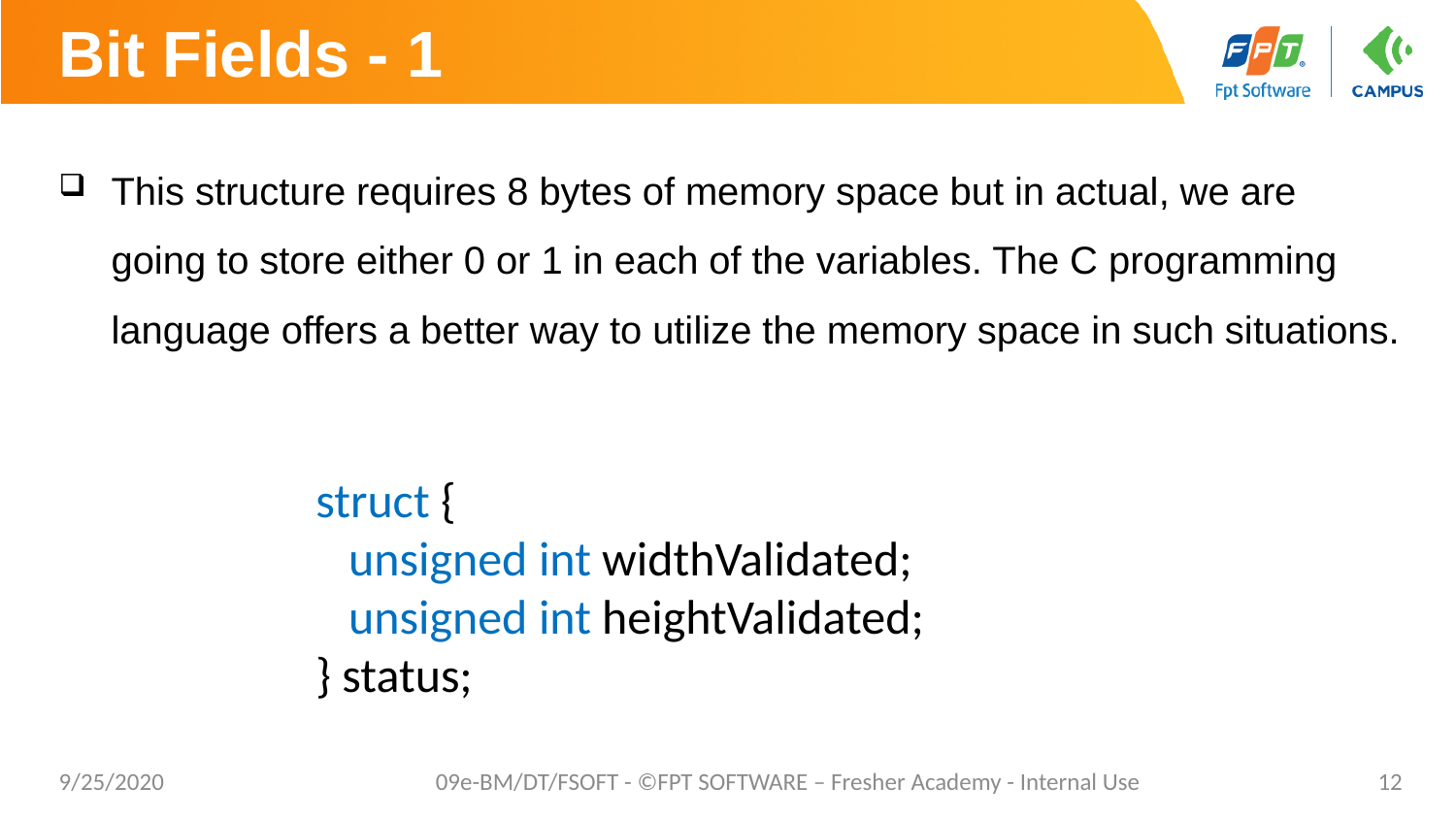

# Bit Fields - 1
This structure requires 8 bytes of memory space but in actual, we are going to store either 0 or 1 in each of the variables. The C programming language offers a better way to utilize the memory space in such situations.
struct {
   unsigned int widthValidated;
   unsigned int heightValidated;
} status;
9/25/2020
09e-BM/DT/FSOFT - ©FPT SOFTWARE – Fresher Academy - Internal Use
12